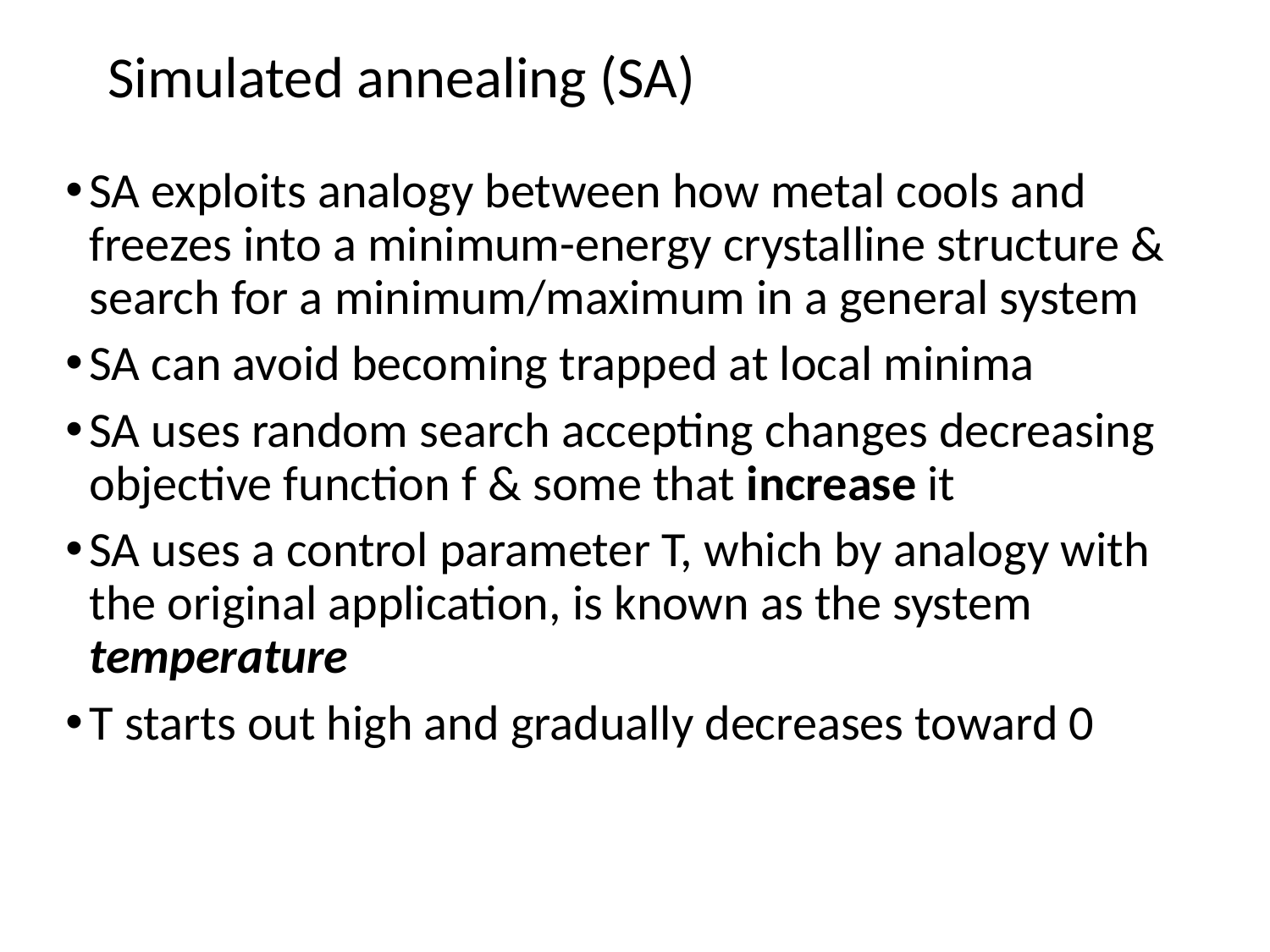

# Simulated annealing (SA)
SA exploits analogy between how metal cools and freezes into a minimum-energy crystalline structure & search for a minimum/maximum in a general system
SA can avoid becoming trapped at local minima
SA uses random search accepting changes decreasing objective function f & some that increase it
SA uses a control parameter T, which by analogy with the original application, is known as the system temperature
T starts out high and gradually decreases toward 0